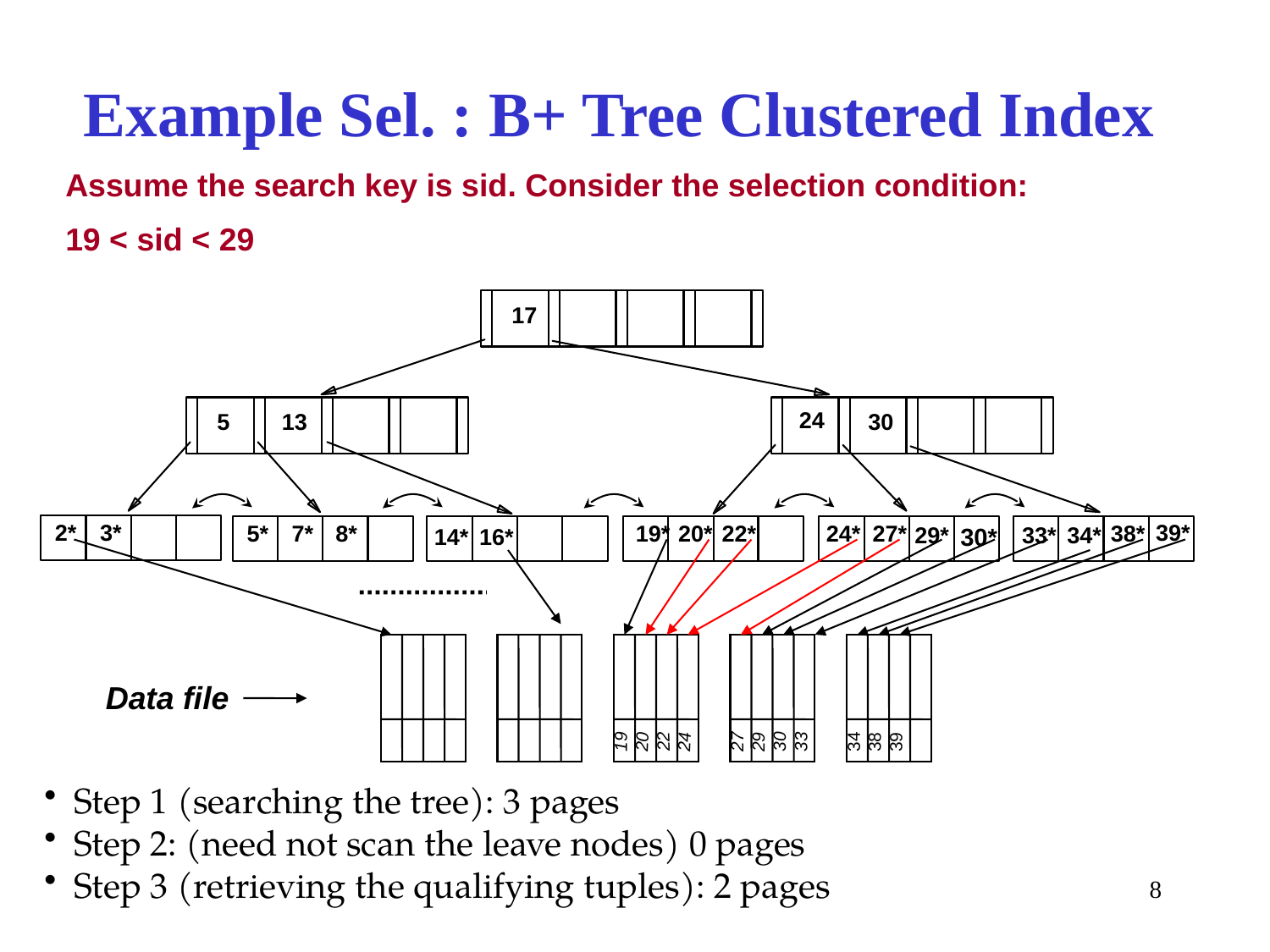

# Example Sel. : B+ Tree Clustered Index
Assume the search key is sid. Consider the selection condition:
19 < sid < 29

17

24
5
13
30

39*
2*
3*
5*
7*
8*
19*
20*
22*
24*
27*
38*
29*
33*
34*

 30*
14*
16*

Data file

19
20
22
24
27
29
30
33
34
38
39
Step 1 (searching the tree): 3 pages
Step 2: (need not scan the leave nodes) 0 pages
Step 3 (retrieving the qualifying tuples): 2 pages

8